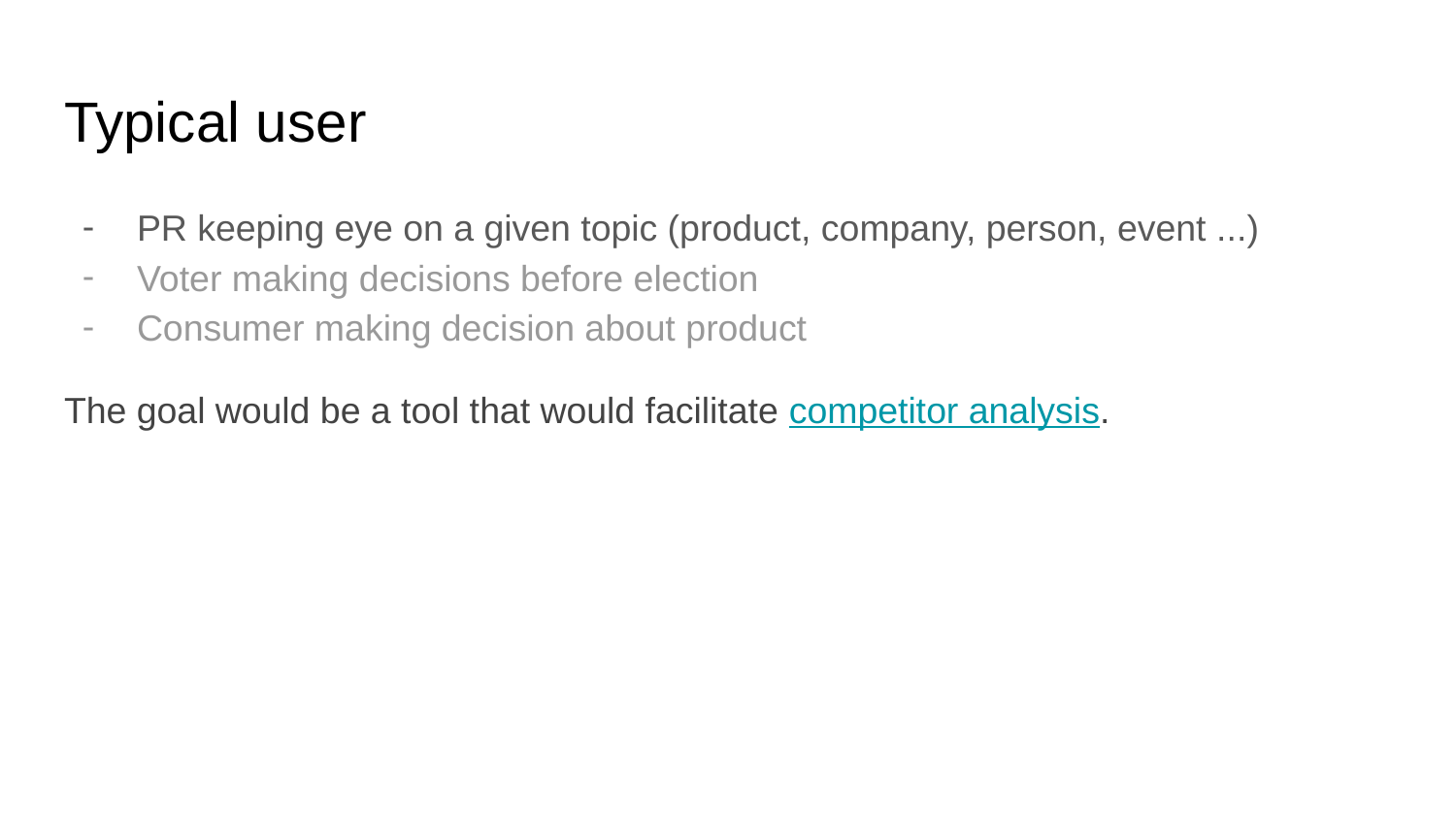

# Typical user
PR keeping eye on a given topic (product, company, person, event ...)
Voter making decisions before election
Consumer making decision about product
The goal would be a tool that would facilitate competitor analysis.